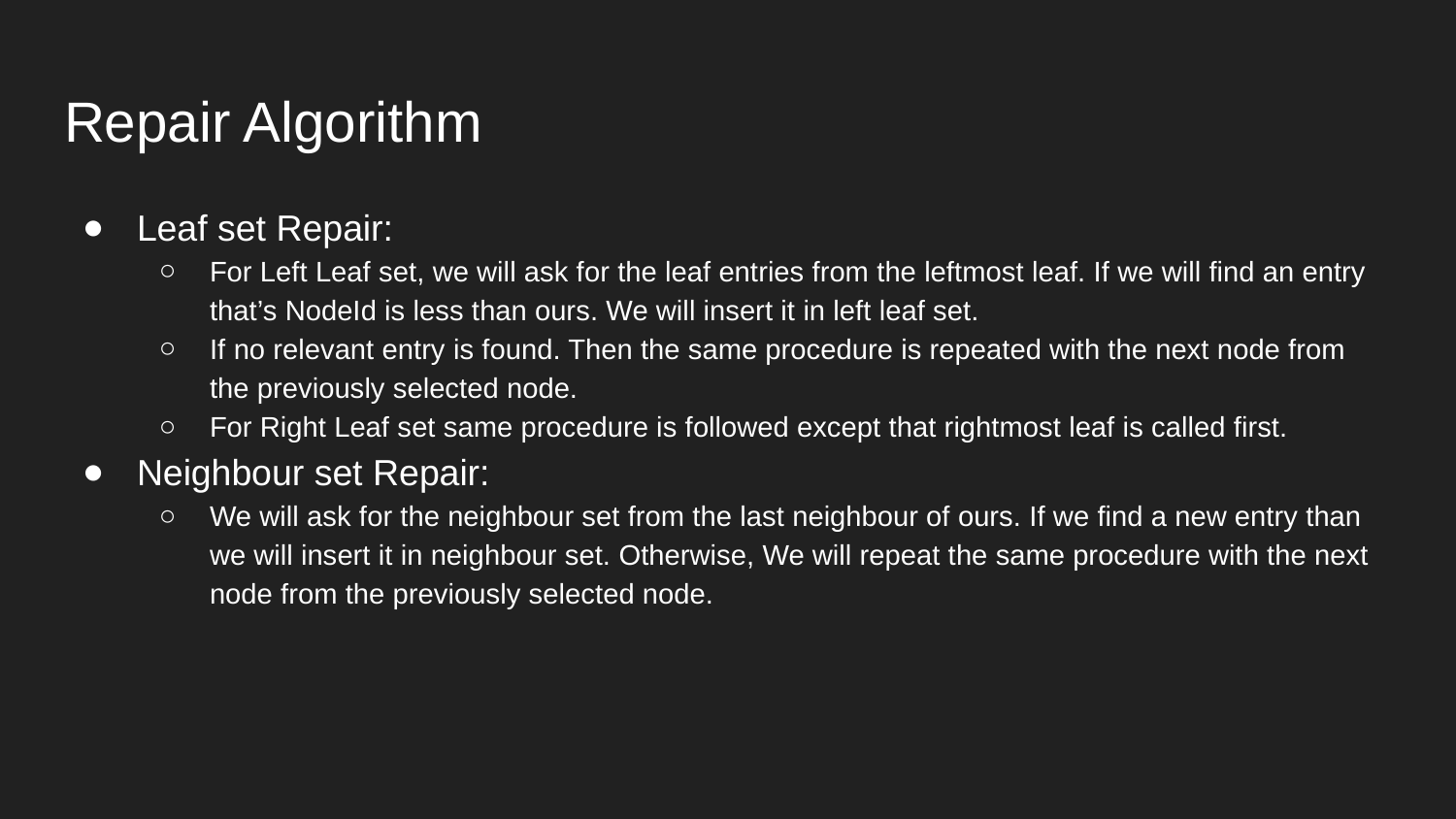

# Repair Algorithm
Leaf set Repair:
For Left Leaf set, we will ask for the leaf entries from the leftmost leaf. If we will find an entry that’s NodeId is less than ours. We will insert it in left leaf set.
If no relevant entry is found. Then the same procedure is repeated with the next node from the previously selected node.
For Right Leaf set same procedure is followed except that rightmost leaf is called first.
Neighbour set Repair:
We will ask for the neighbour set from the last neighbour of ours. If we find a new entry than we will insert it in neighbour set. Otherwise, We will repeat the same procedure with the next node from the previously selected node.